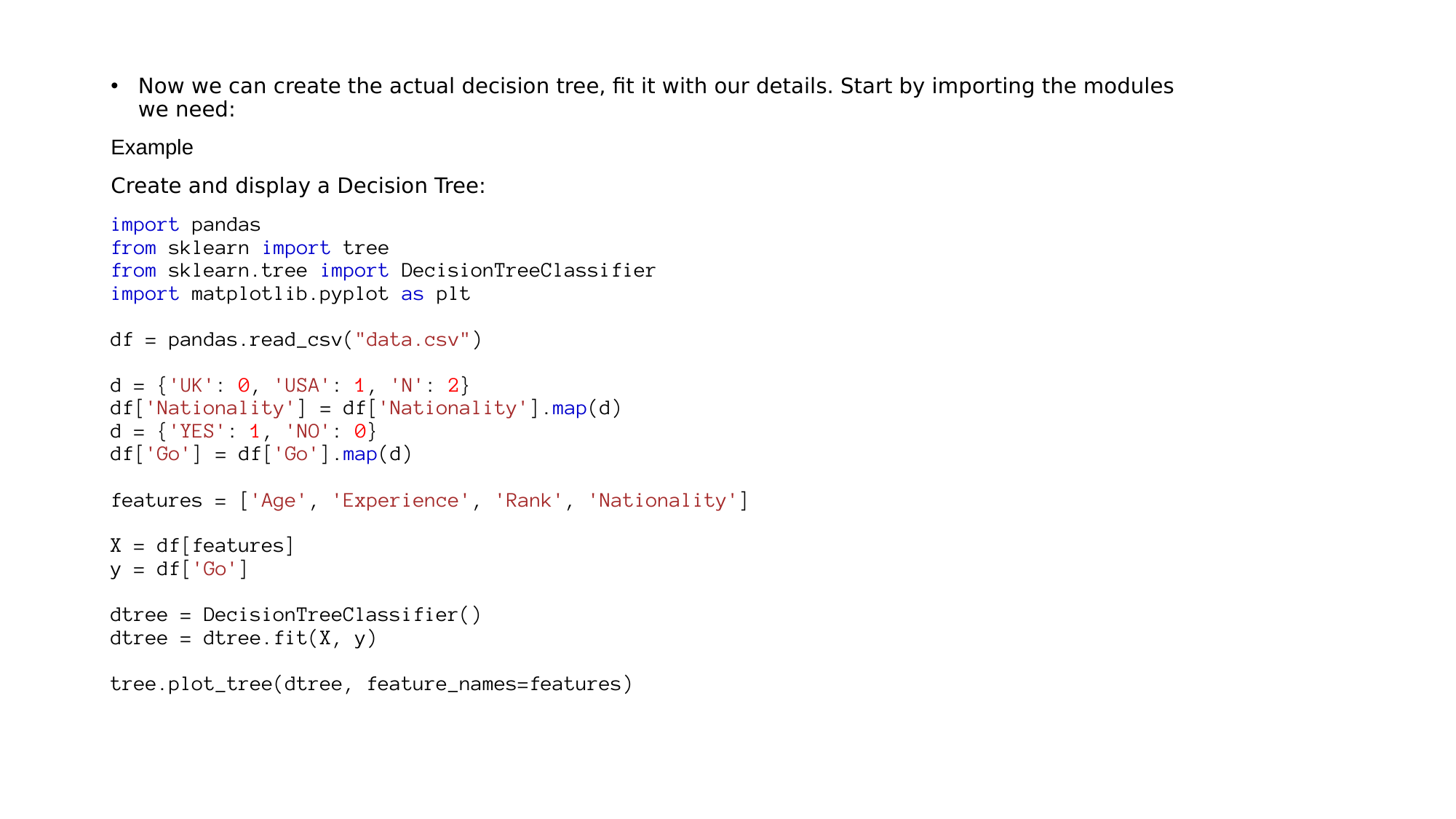

Now we can create the actual decision tree, fit it with our details. Start by importing the modules we need:
Example
Create and display a Decision Tree:
import pandas
from sklearn import tree
from sklearn.tree import DecisionTreeClassifier
import matplotlib.pyplot as plt
df = pandas.read_csv("data.csv")
d = {'UK': 0, 'USA': 1, 'N': 2}
df['Nationality'] = df['Nationality'].map(d)
d = {'YES': 1, 'NO': 0}
df['Go'] = df['Go'].map(d)
features = ['Age', 'Experience', 'Rank', 'Nationality']
X = df[features]
y = df['Go']
dtree = DecisionTreeClassifier()
dtree = dtree.fit(X, y)
tree.plot_tree(dtree, feature_names=features)